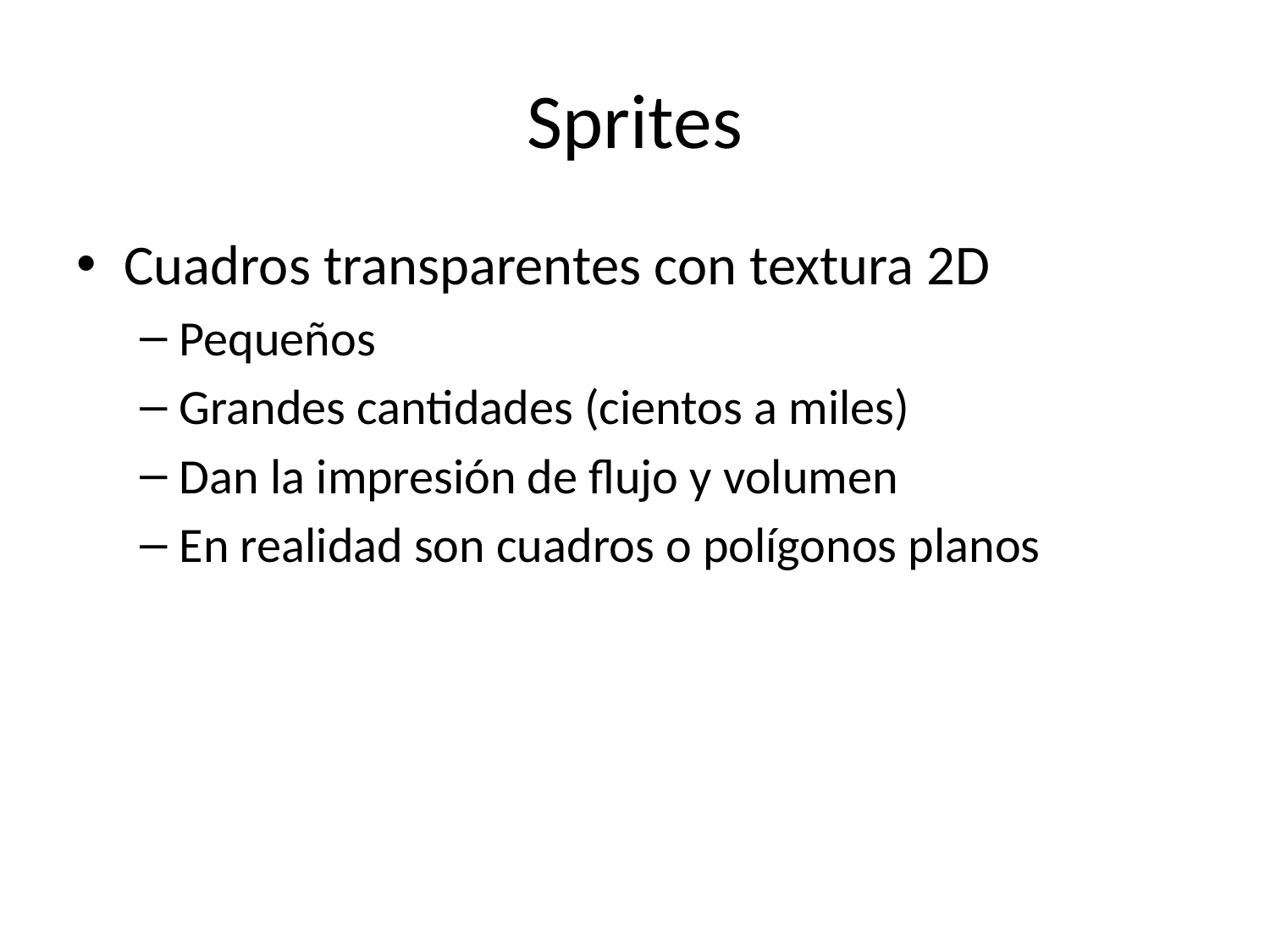

# Sprites
Cuadros transparentes con textura 2D
Pequeños
Grandes cantidades (cientos a miles)
Dan la impresión de flujo y volumen
En realidad son cuadros o polígonos planos